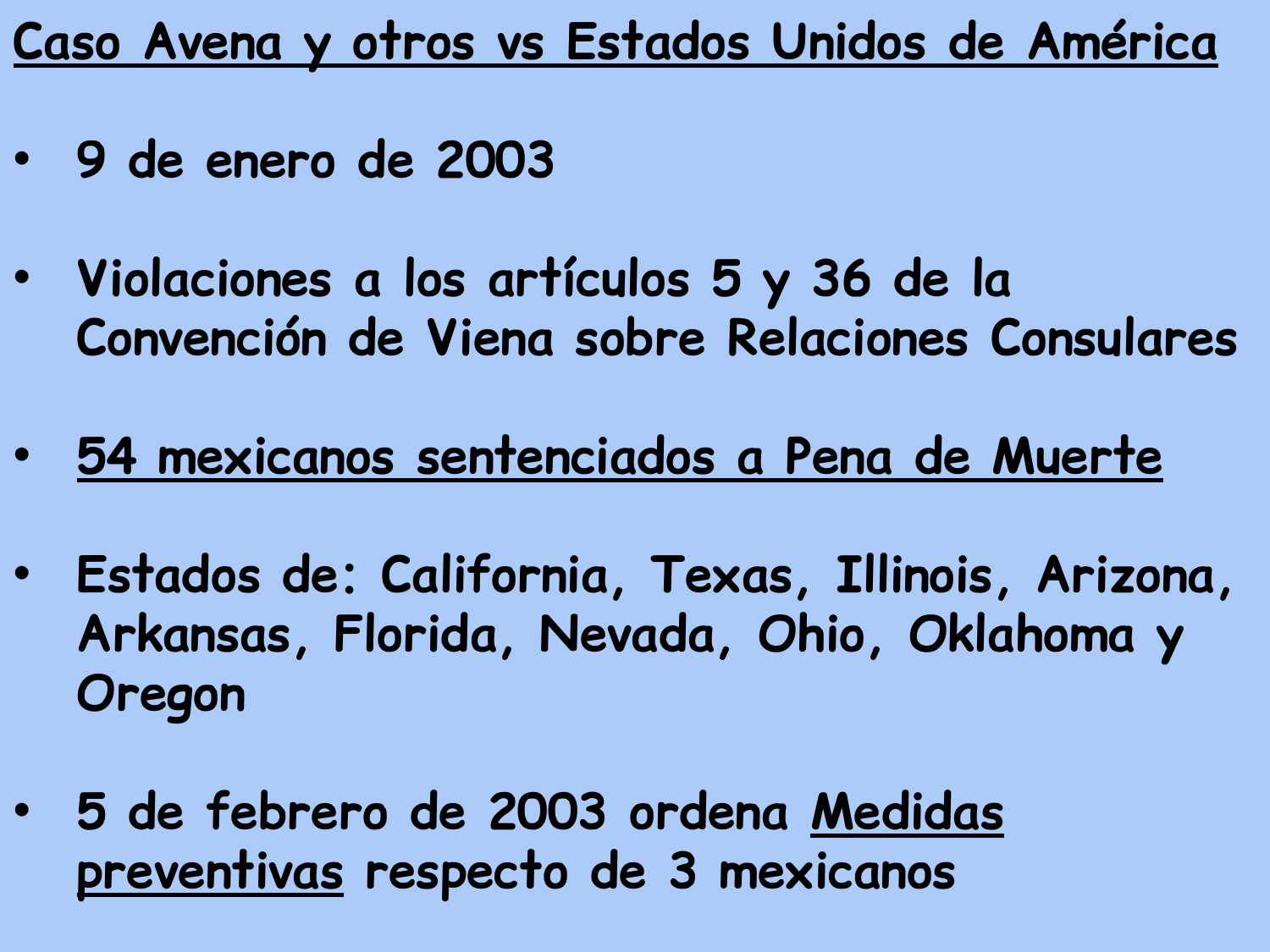

Caso Avena y otros vs Estados Unidos de América

9 de enero de 2003

Violaciones a los artículos 5 y 36 de la Convención de Viena sobre Relaciones Consulares

54 mexicanos sentenciados a Pena de Muerte

Estados de: California, Texas, Illinois, Arizona, Arkansas, Florida, Nevada, Ohio, Oklahoma y Oregon

5 de febrero de 2003 ordena Medidas preventivas respecto de 3 mexicanos